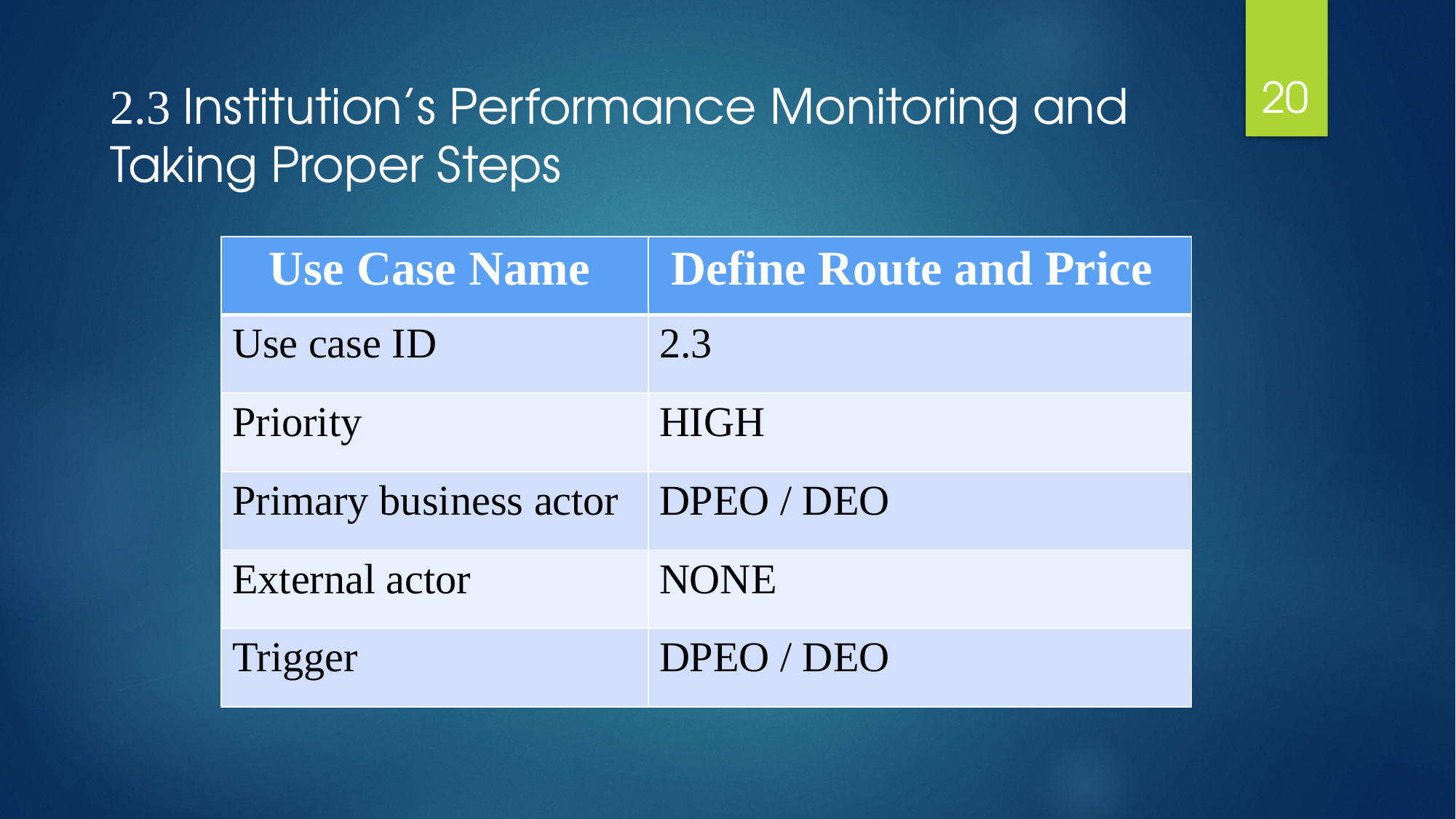

20
2.3 Institution’s Performance Monitoring and Taking Proper Steps
| Use Case Name | Define Route and Price |
| --- | --- |
| Use case ID | 2.3 |
| Priority | HIGH |
| Primary business actor | DPEO / DEO |
| External actor | NONE |
| Trigger | DPEO / DEO |